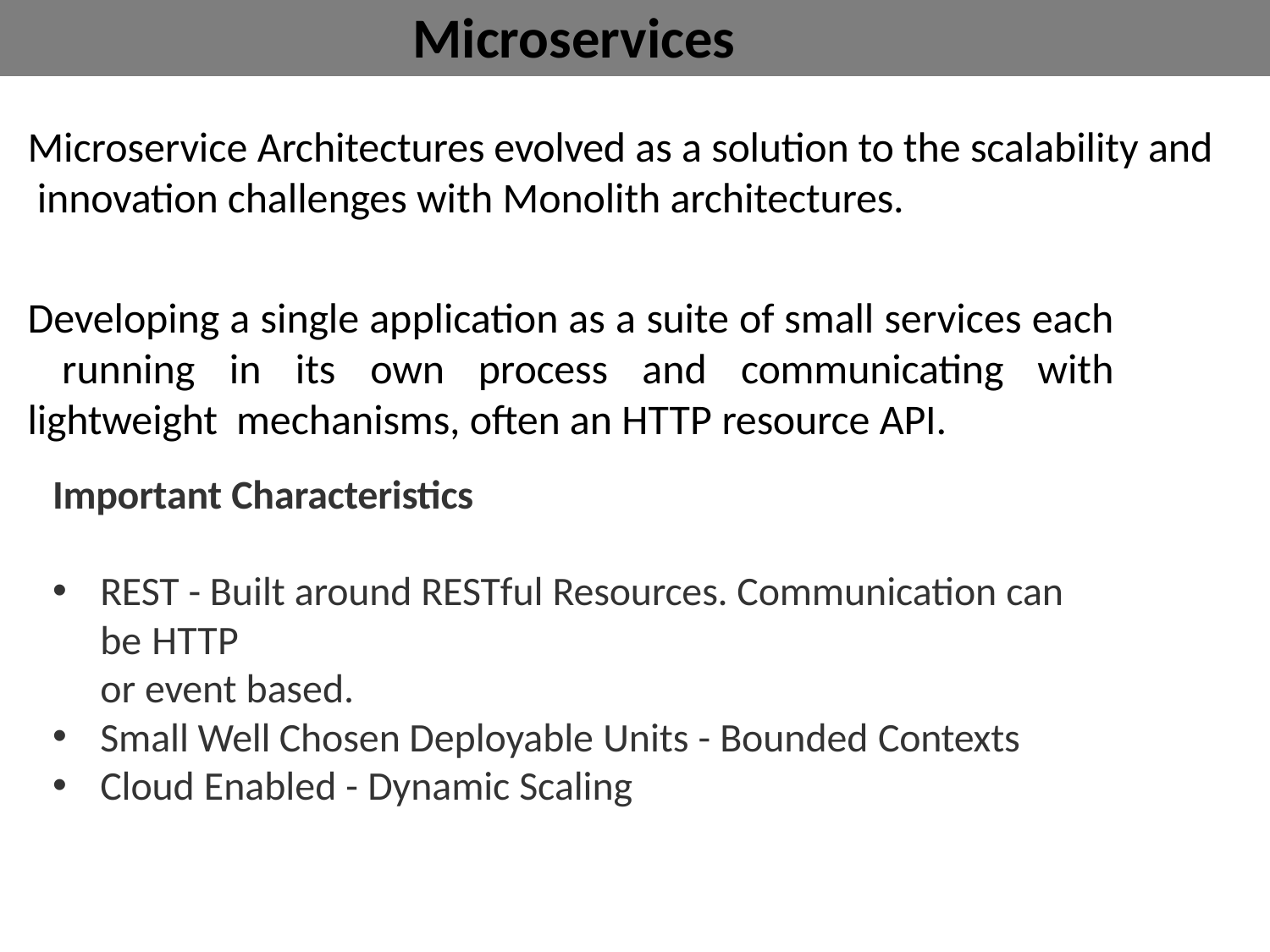

# Microservices
Microservice Architectures evolved as a solution to the scalability and  innovation challenges with Monolith architectures.

Developing a single application as a suite of small services each  running in its own process and communicating with lightweight  mechanisms, often an HTTP resource API.
Important Characteristics

REST - Built around RESTful Resources. Communication can be HTTP
or event based.
Small Well Chosen Deployable Units - Bounded Contexts
Cloud Enabled - Dynamic Scaling